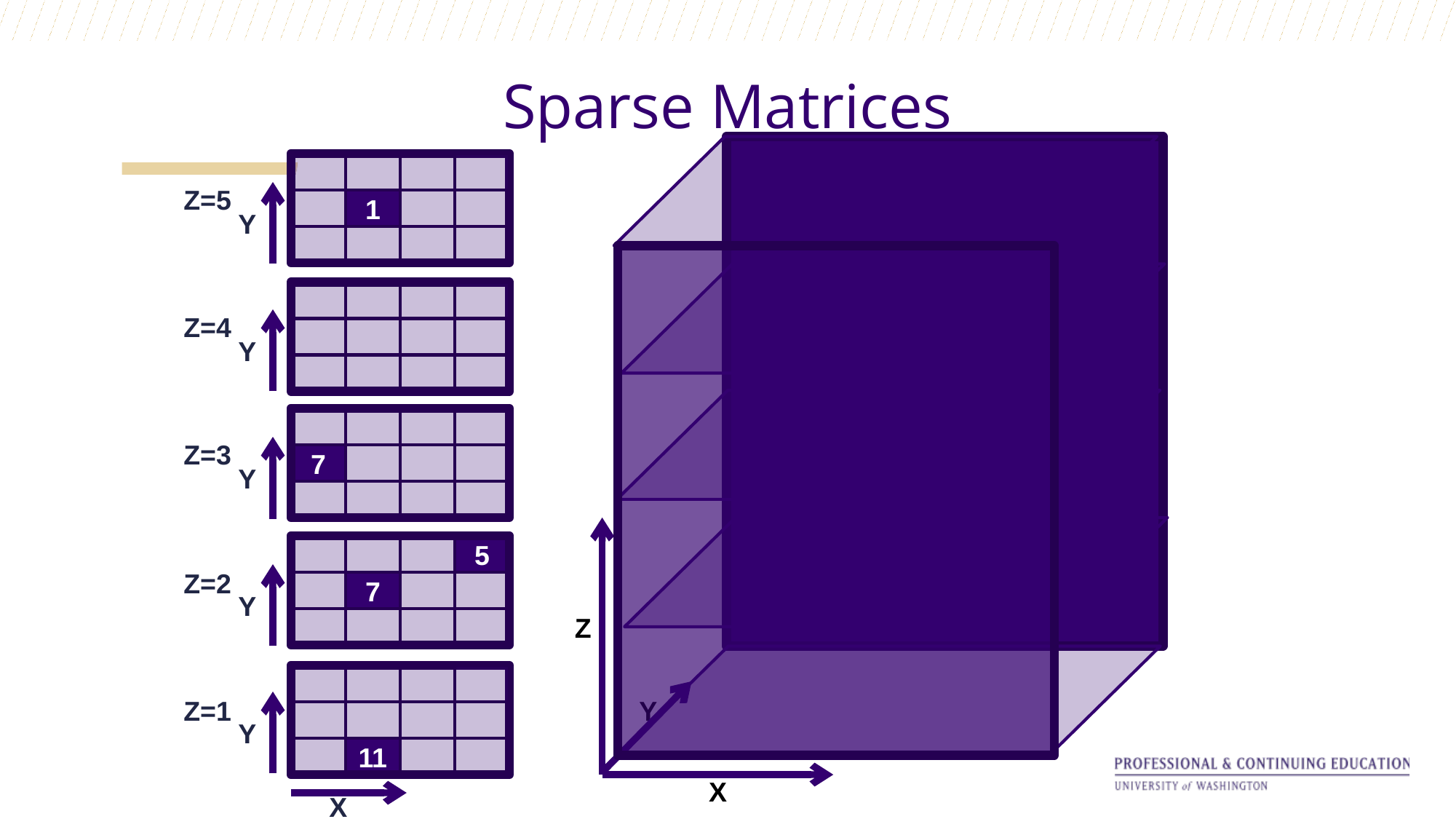

# Sparse Matrices

1

7

5

7

11

Z=5
Z=4
Z=3
Z=2
Z=1
Y

Y
Y
Z
Y
X
Y
Y
X